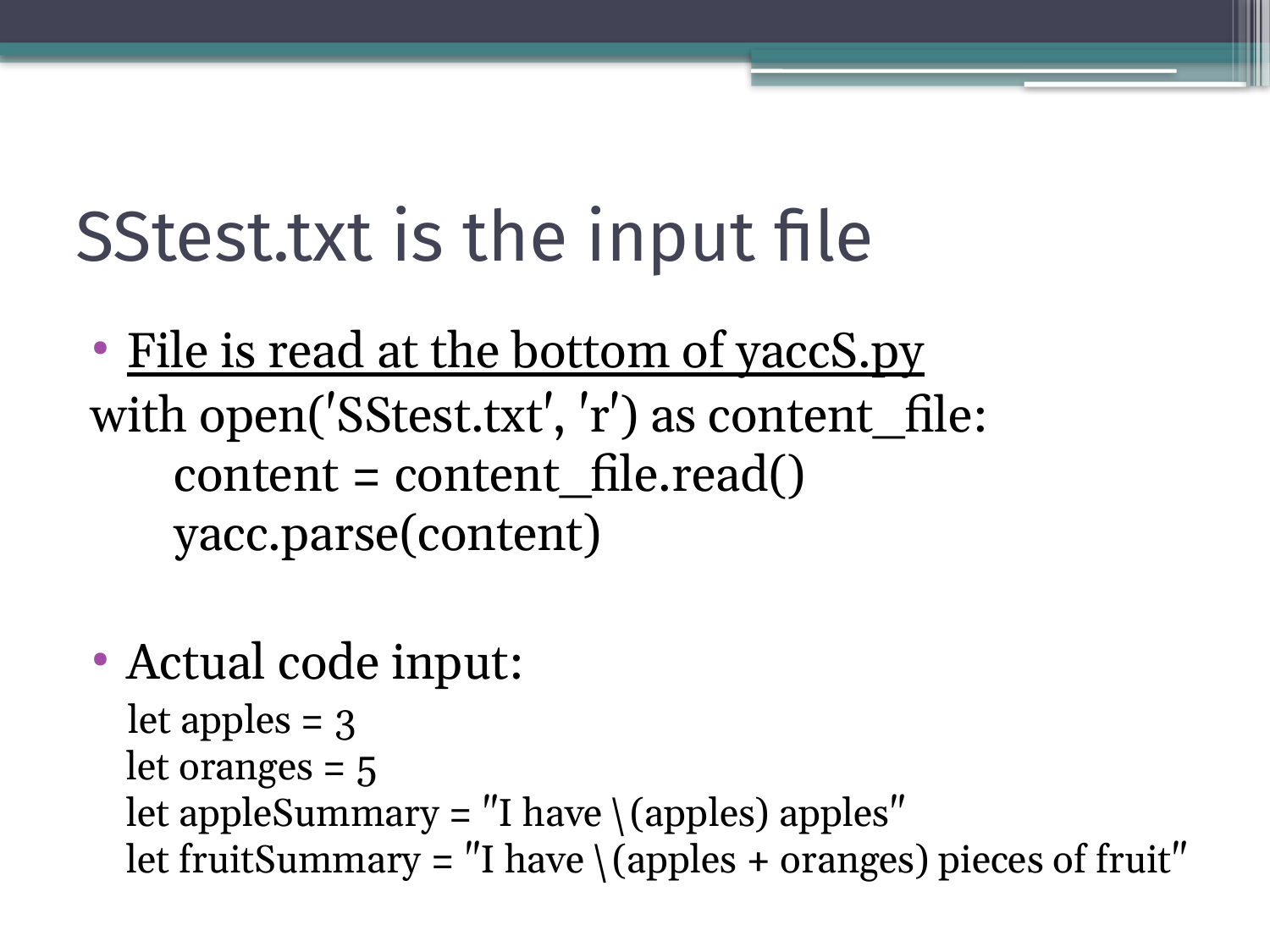

# SStest.txt is the input file
File is read at the bottom of yaccS.py
with open('SStest.txt', 'r') as content_file:
    content = content_file.read()
    yacc.parse(content)

Actual code input:
    let apples = 3
let oranges = 5
let appleSummary = "I have \(apples) apples"
let fruitSummary = "I have \(apples + oranges) pieces of fruit"